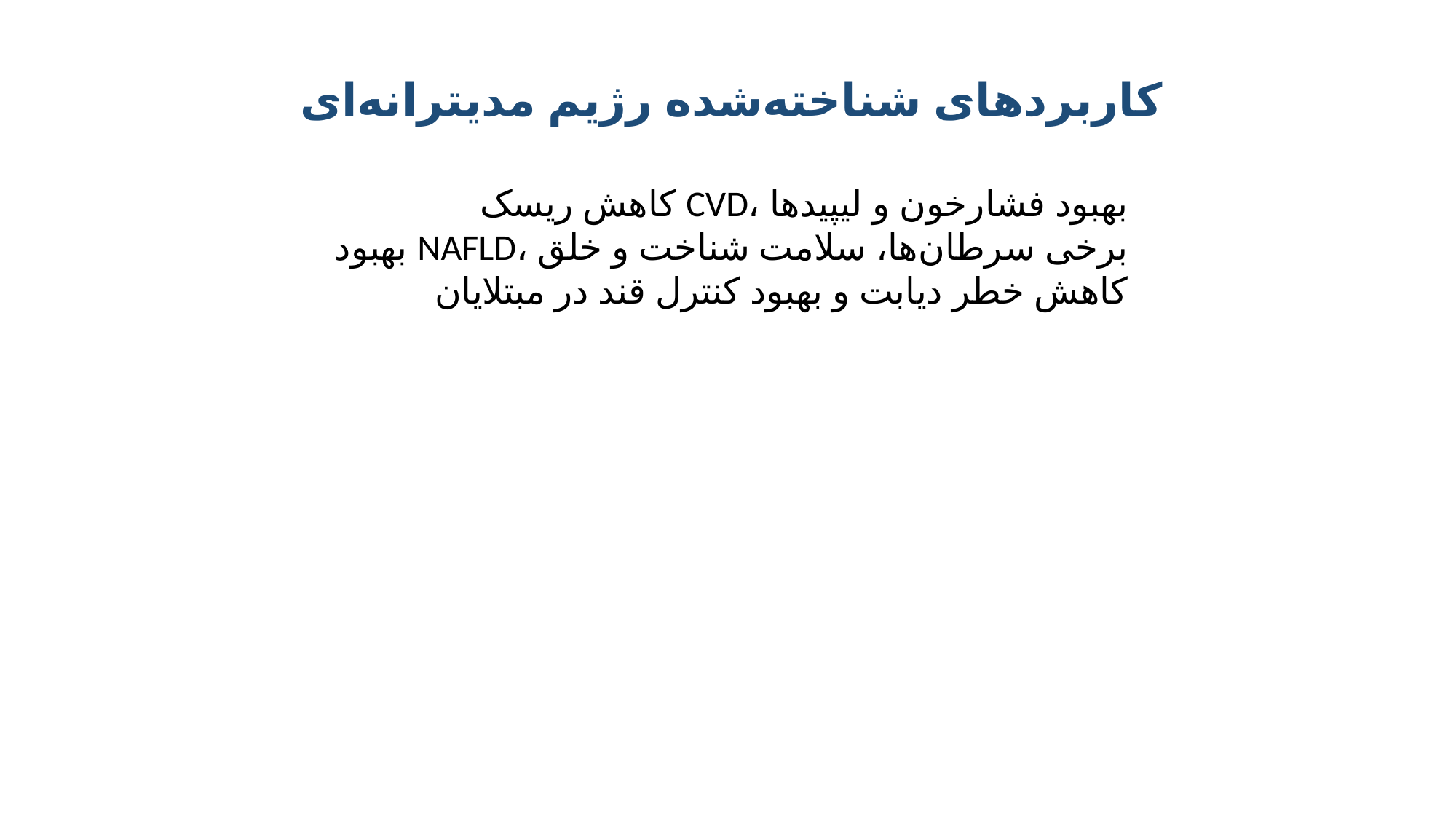

#
کاربردهای شناخته‌شده رژیم مدیترانه‌ای
کاهش ریسک CVD، بهبود فشارخون و لیپیدها
بهبود NAFLD، برخی سرطان‌ها، سلامت شناخت و خلق
کاهش خطر دیابت و بهبود کنترل قند در مبتلایان